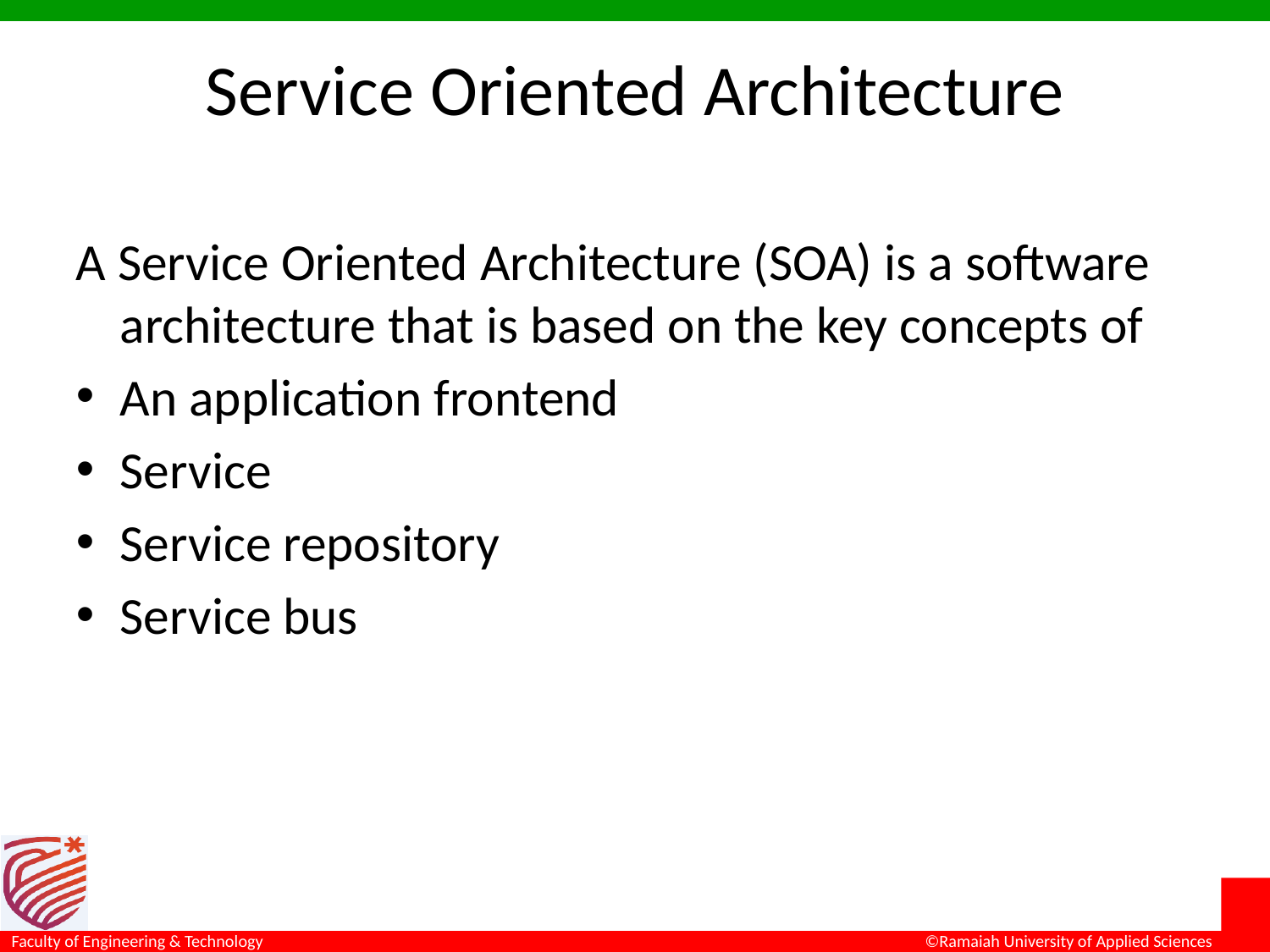

# Service Oriented Architecture
A Service Oriented Architecture (SOA) is a software architecture that is based on the key concepts of
An application frontend
Service
Service repository
Service bus